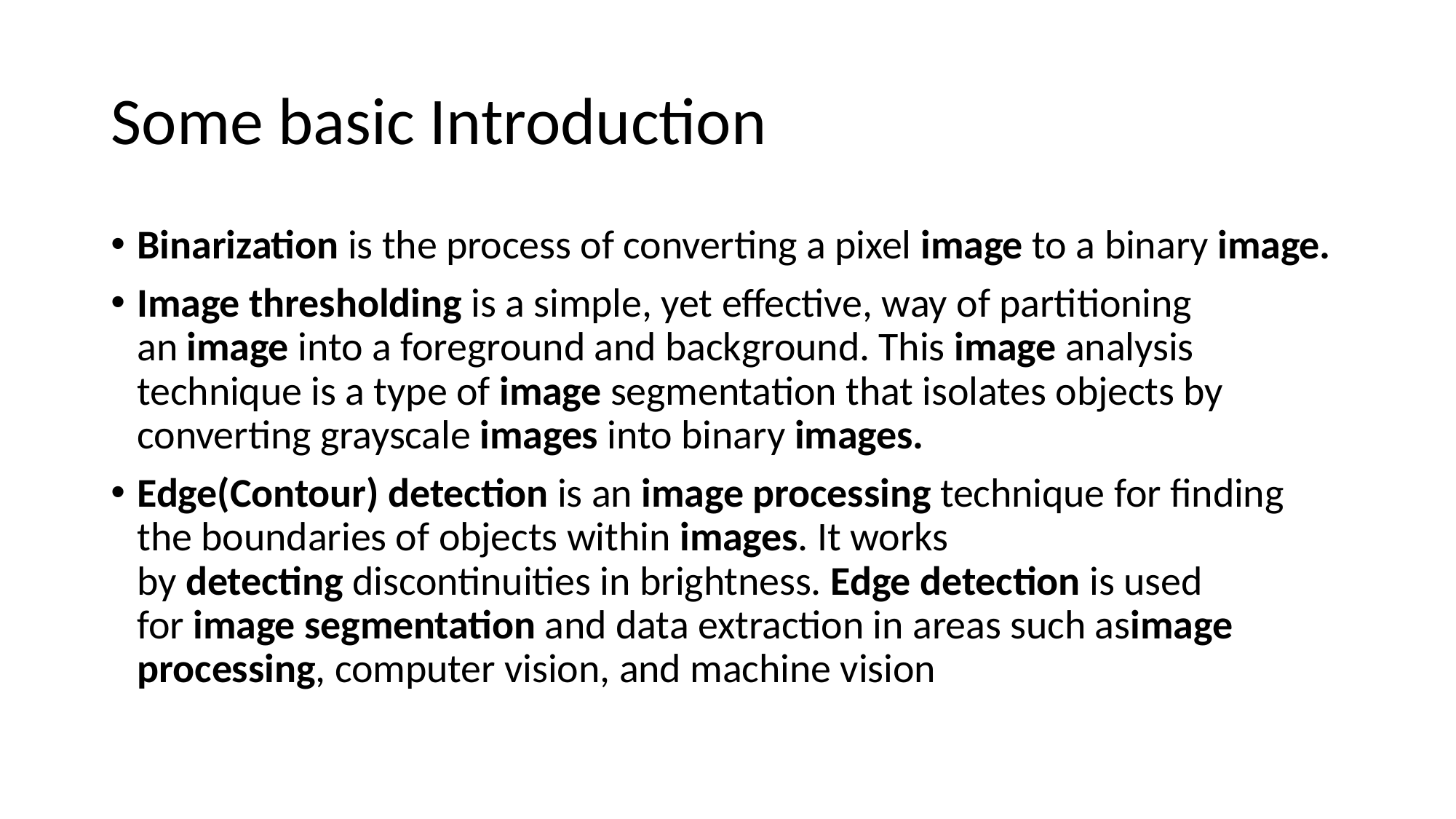

# Some basic Introduction
Binarization is the process of converting a pixel image to a binary image.
Image thresholding is a simple, yet effective, way of partitioning an image into a foreground and background. This image analysis technique is a type of image segmentation that isolates objects by converting grayscale images into binary images.
Edge(Contour) detection is an image processing technique for finding the boundaries of objects within images. It works by detecting discontinuities in brightness. Edge detection is used for image segmentation and data extraction in areas such asimage processing, computer vision, and machine vision